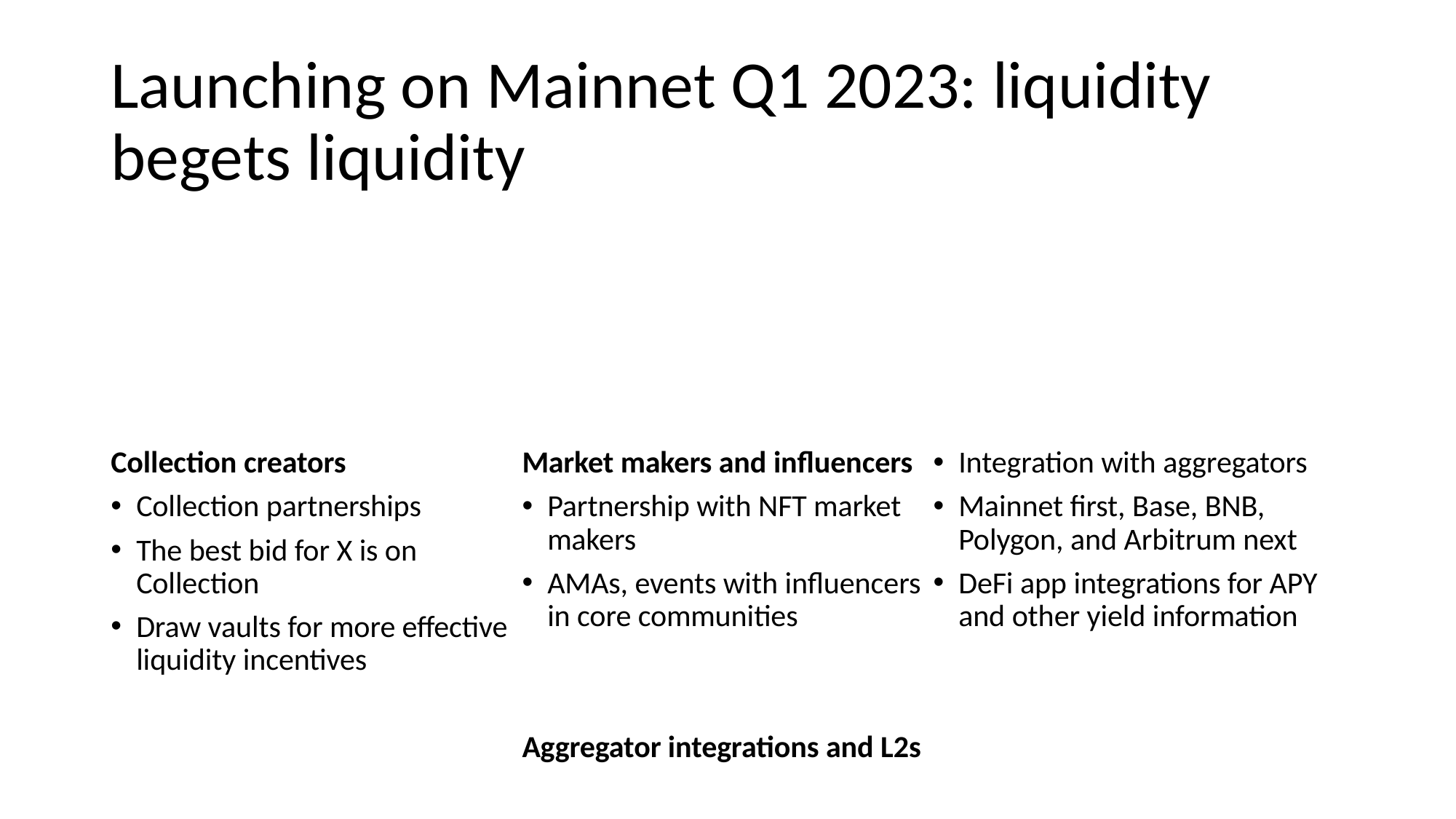

# Launching on Mainnet Q1 2023: liquidity begets liquidity
Collection creators
Collection partnerships
The best bid for X is on Collection
Draw vaults for more effective liquidity incentives

Market makers and influencers
Partnership with NFT market makers
AMAs, events with influencers in core communities

Aggregator integrations and L2s
Integration with aggregators
Mainnet first, Base, BNB, Polygon, and Arbitrum next
DeFi app integrations for APY and other yield information